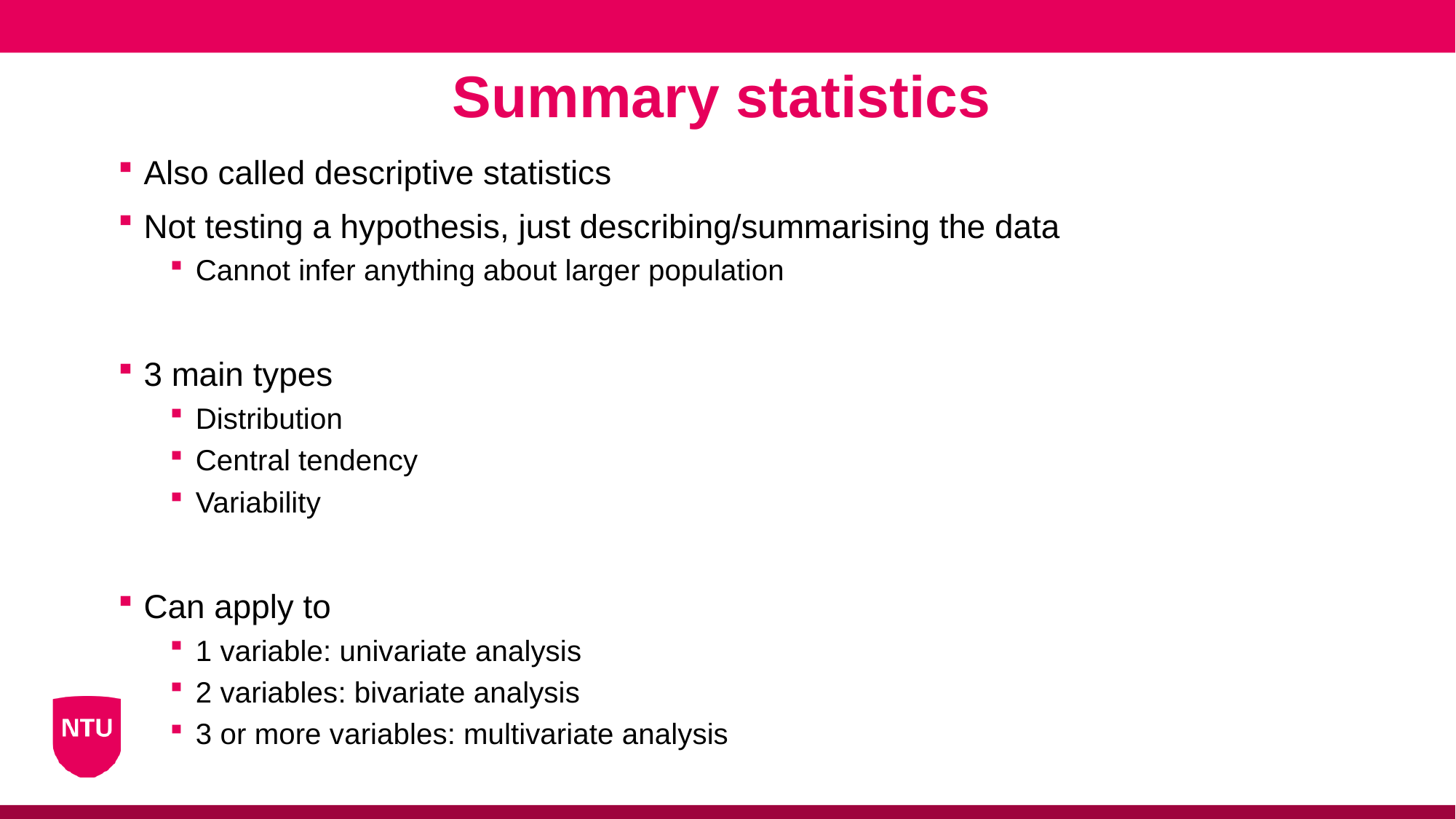

Summary statistics
Also called descriptive statistics
Not testing a hypothesis, just describing/summarising the data
Cannot infer anything about larger population

3 main types
Distribution
Central tendency
Variability

Can apply to
1 variable: univariate analysis
2 variables: bivariate analysis
3 or more variables: multivariate analysis